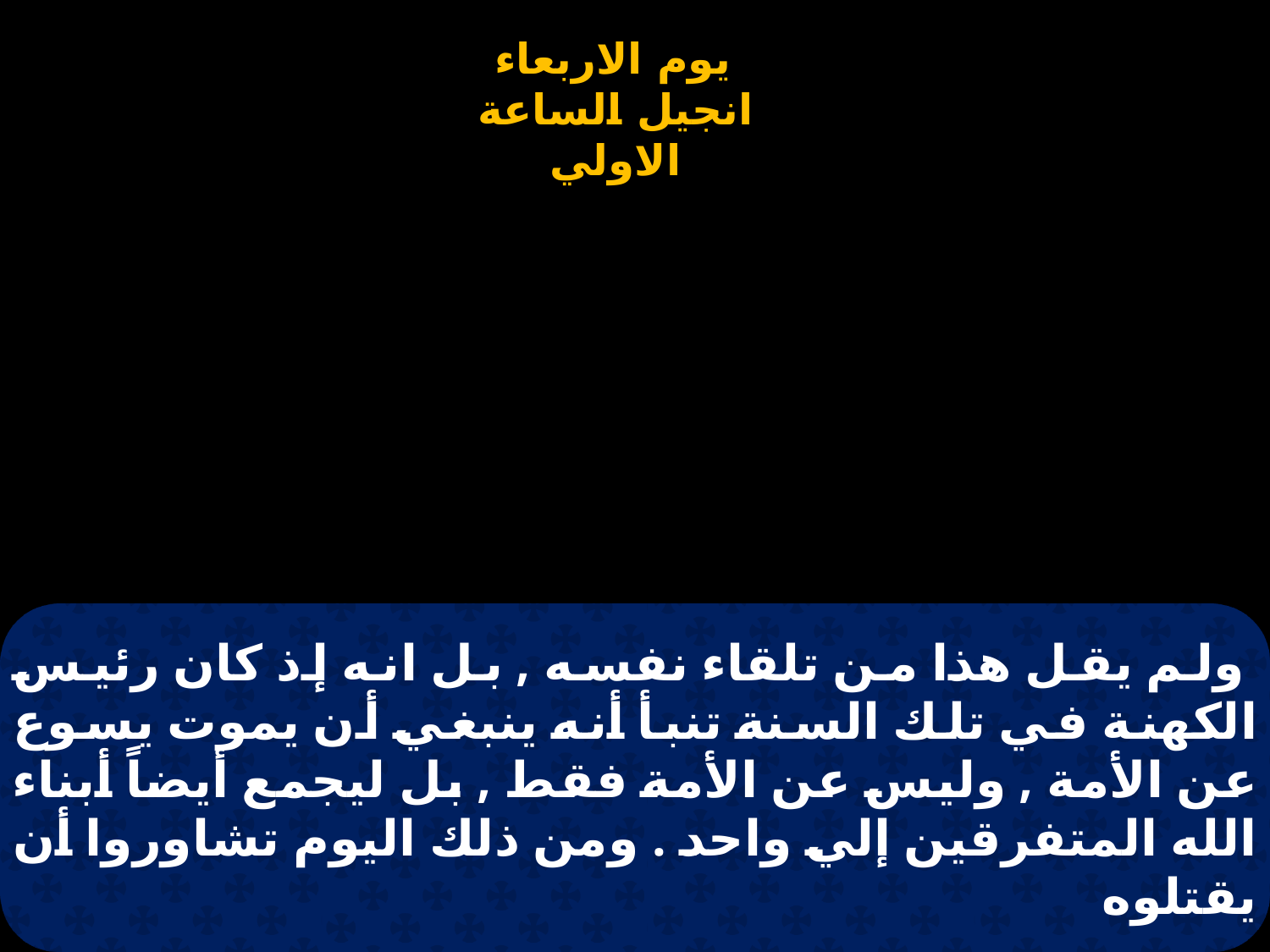

# ولم يقل هذا من تلقاء نفسه , بل انه إذ كان رئيس الكهنة في تلك السنة تنبأ أنه ينبغي أن يموت يسوع عن الأمة , وليس عن الأمة فقط , بل ليجمع أيضاً أبناء الله المتفرقين إلي واحد . ومن ذلك اليوم تشاوروا أن يقتلوه